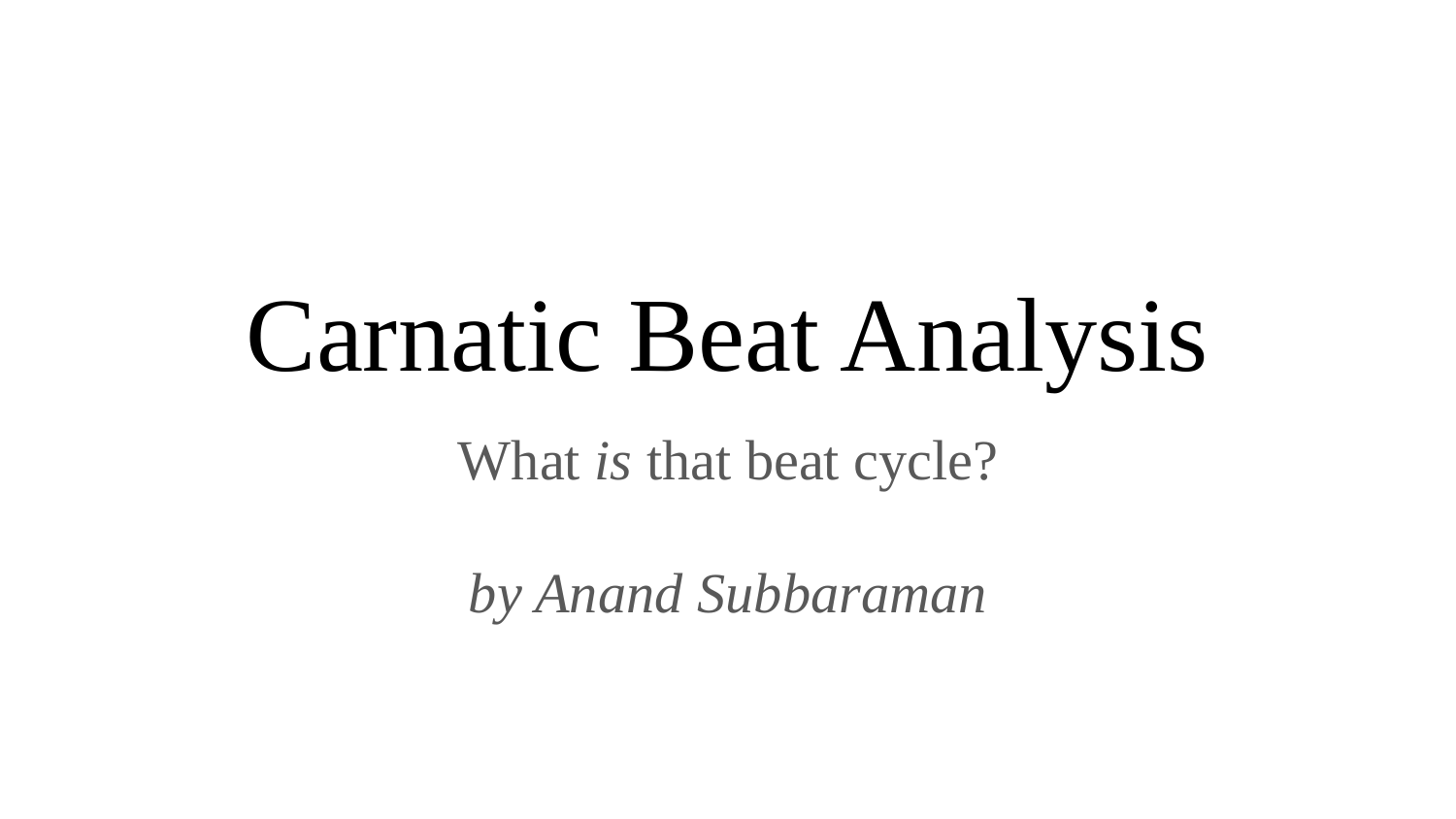

# Carnatic Beat Analysis
What is that beat cycle?
by Anand Subbaraman